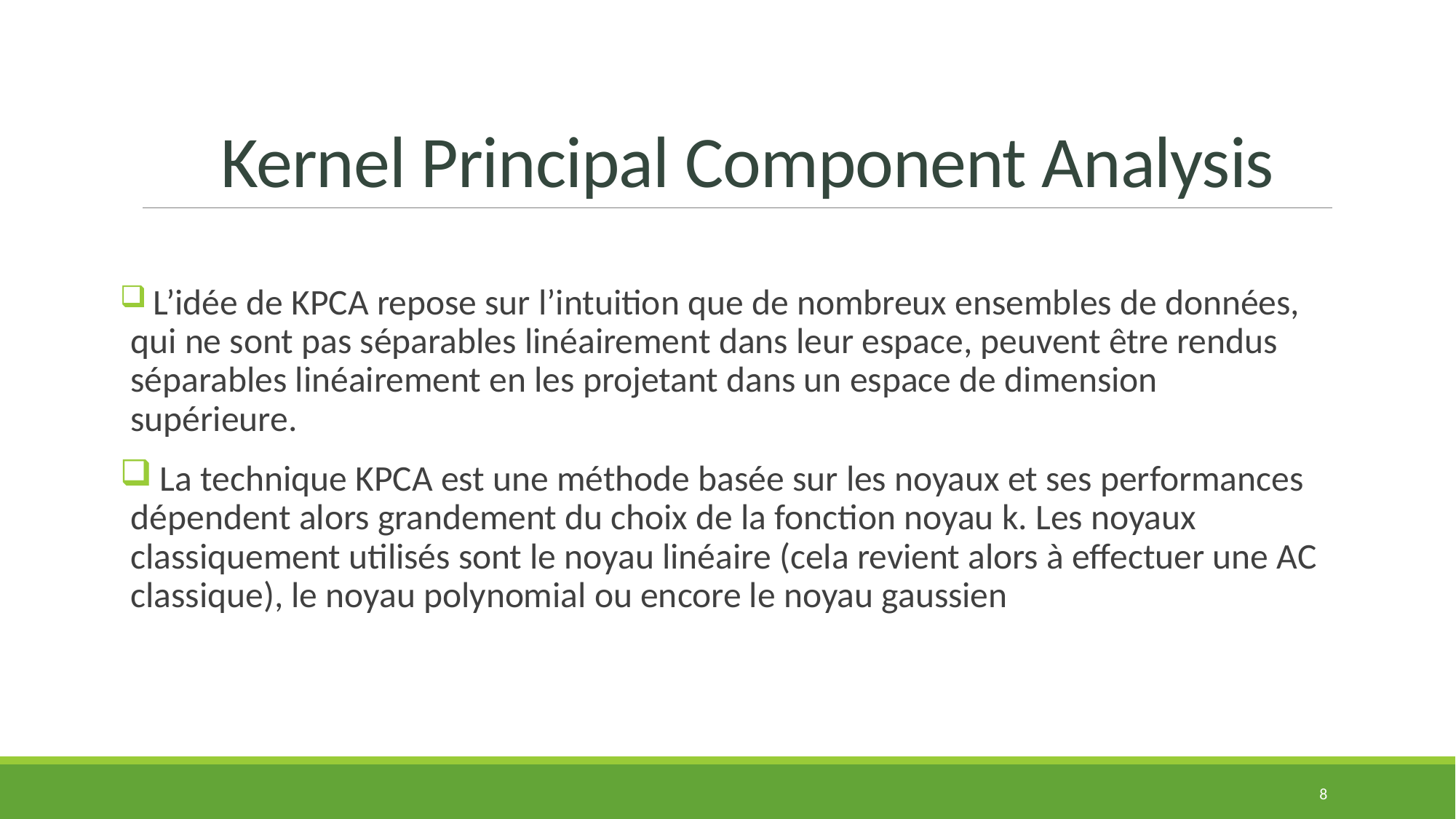

# Kernel Principal Component Analysis
 L’idée de KPCA repose sur l’intuition que de nombreux ensembles de données, qui ne sont pas séparables linéairement dans leur espace, peuvent être rendus séparables linéairement en les projetant dans un espace de dimension supérieure.
 La technique KPCA est une méthode basée sur les noyaux et ses performances dépendent alors grandement du choix de la fonction noyau k. Les noyaux classiquement utilisés sont le noyau linéaire (cela revient alors à effectuer une AC classique), le noyau polynomial ou encore le noyau gaussien

8